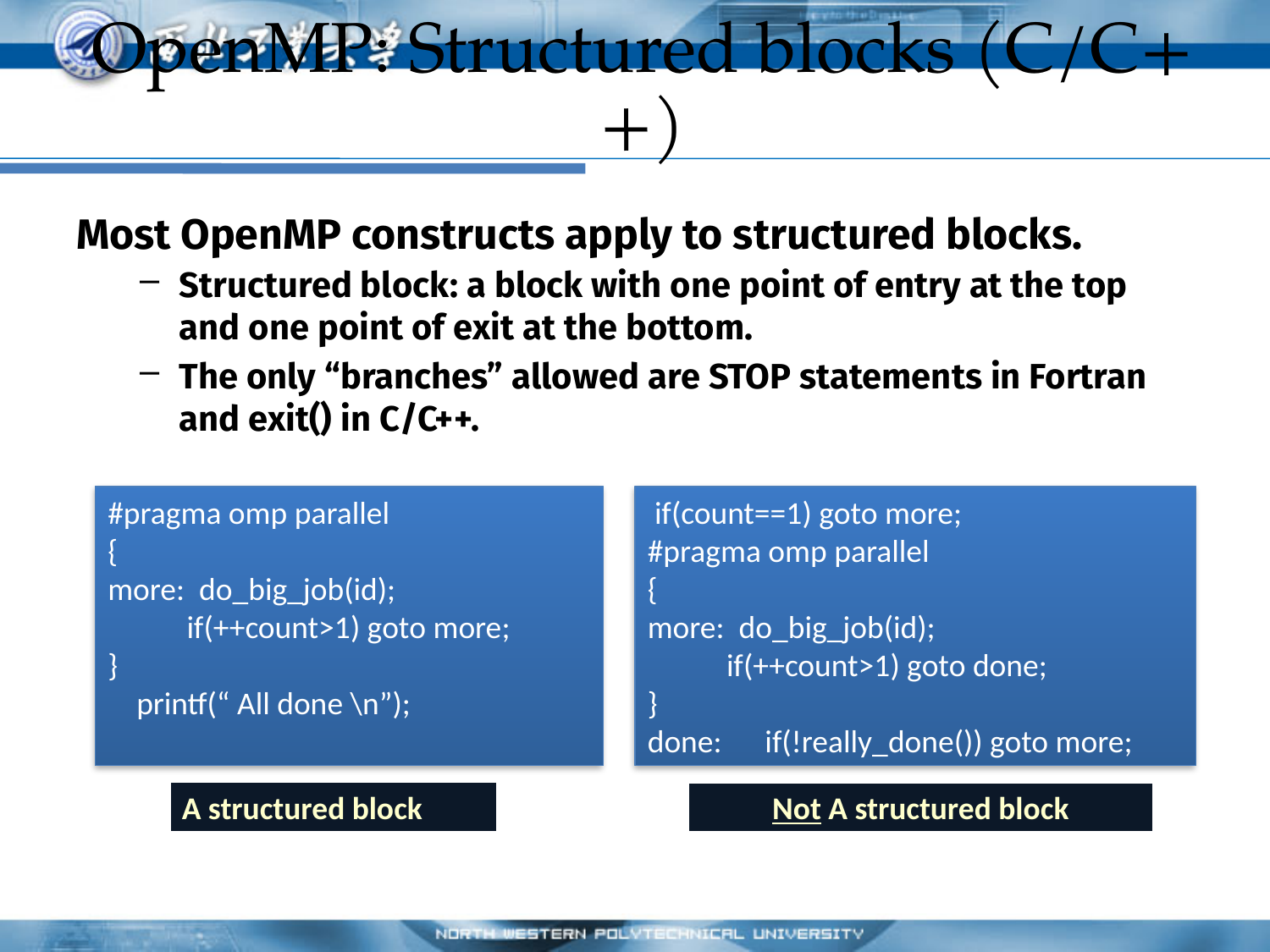

OpenMP: Structured blocks (C/C++)
Most OpenMP constructs apply to structured blocks.
Structured block: a block with one point of entry at the top and one point of exit at the bottom.
The only “branches” allowed are STOP statements in Fortran and exit() in C/C++.

#pragma omp parallel
{
more:  do_big_job(id);
           if(++count>1) goto more;
}
    printf(“ All done \n”);

 if(count==1) goto more;
#pragma omp parallel
{
more:  do_big_job(id);
           if(++count>1) goto done;
}
done:      if(!really_done()) goto more;
A structured block
Not A structured block